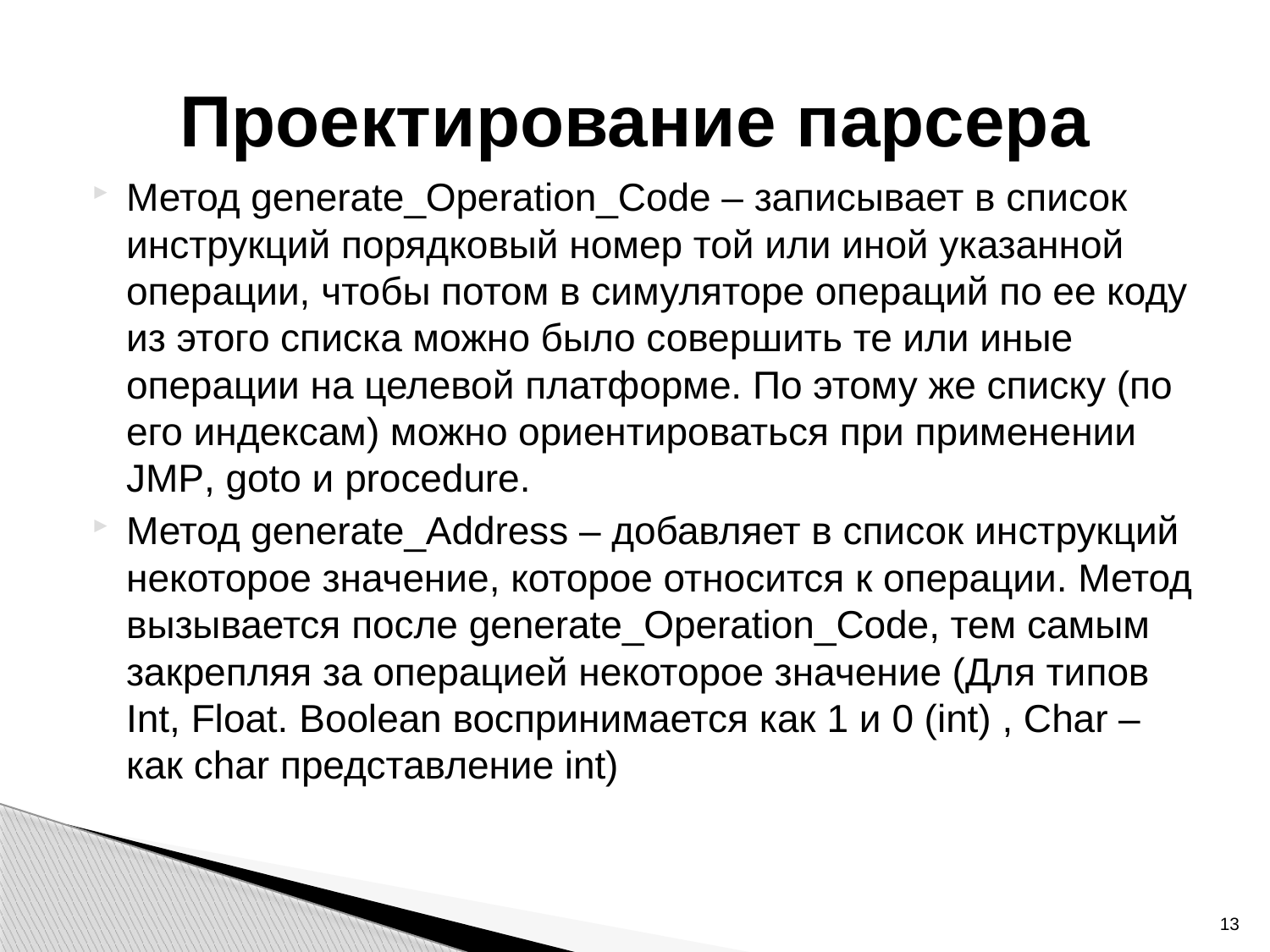

# Проектирование парсера
Метод generate_Operation_Code – записывает в список инструкций порядковый номер той или иной указанной операции, чтобы потом в симуляторе операций по ее коду из этого списка можно было совершить те или иные операции на целевой платформе. По этому же списку (по его индексам) можно ориентироваться при применении JMP, goto и procedure.
Метод generate_Address – добавляет в список инструкций некоторое значение, которое относится к операции. Метод вызывается после generate_Operation_Code, тем самым закрепляя за операцией некоторое значение (Для типов Int, Float. Boolean воспринимается как 1 и 0 (int) , Char – как char представление int)

13